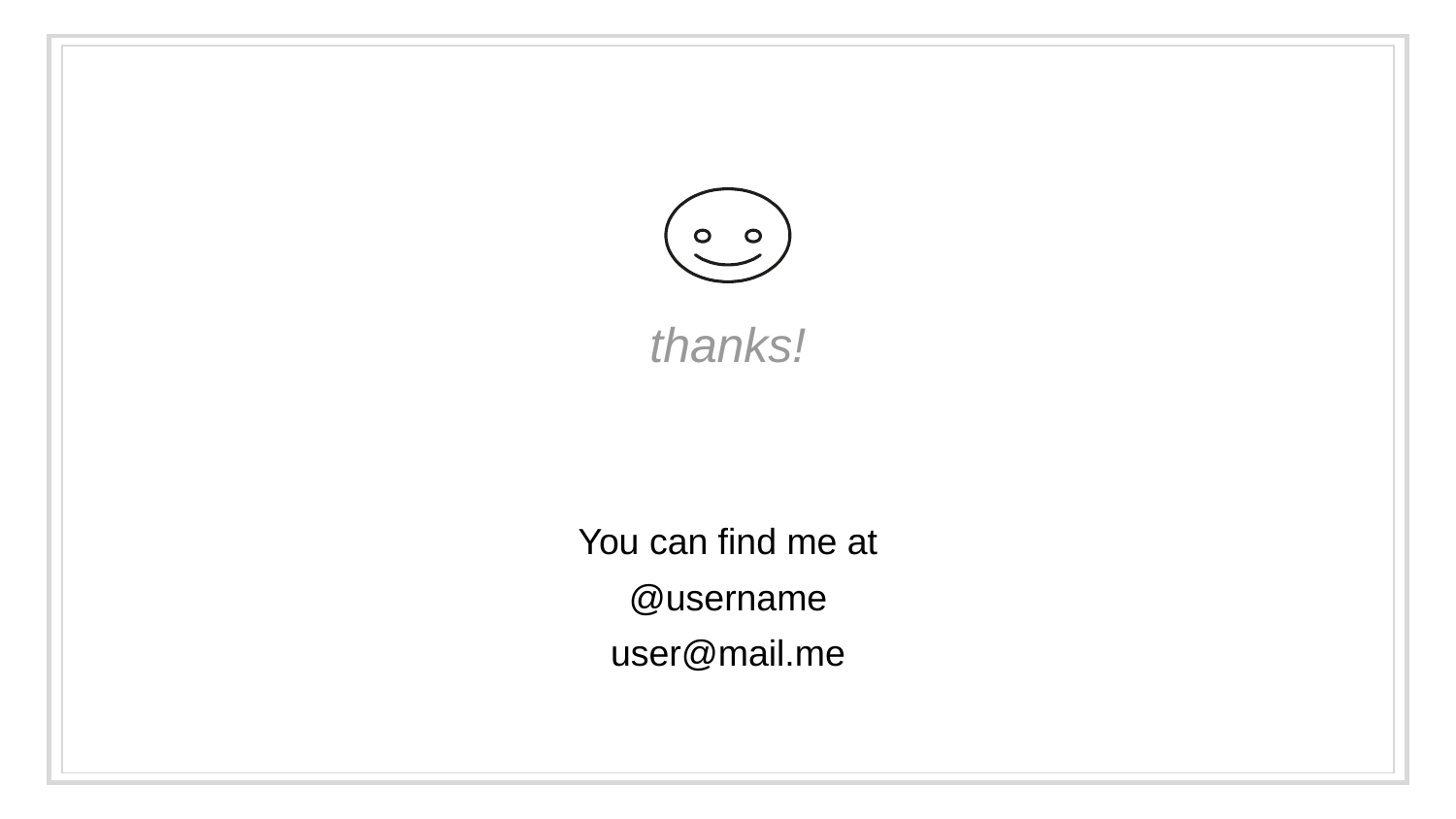

thanks!

You can find me at
@username
user@mail.me